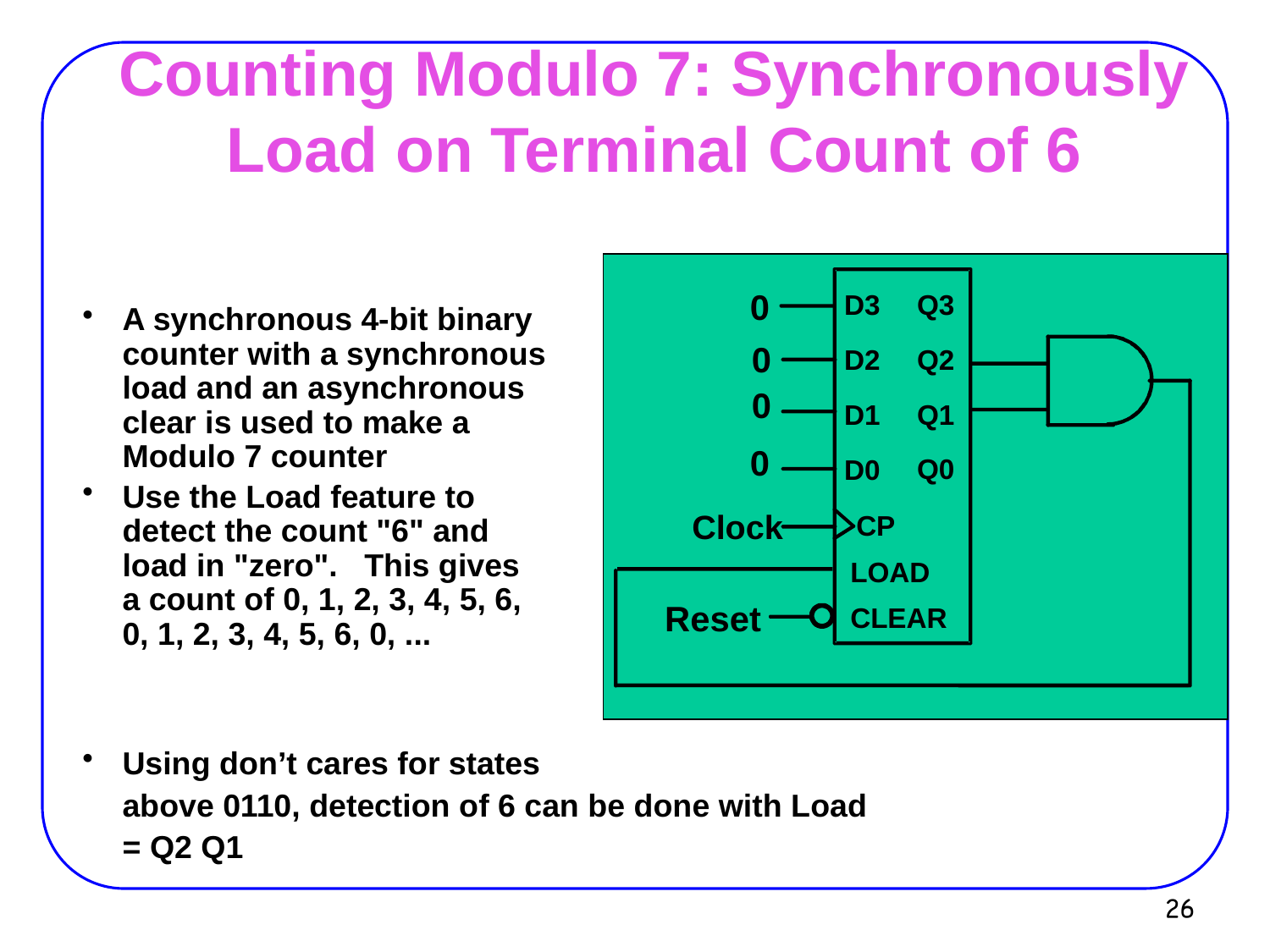

# Counting Modulo 7: Synchronously Load on Terminal Count of 6

0
Q3
D3

0
Q2
D2

0
Q1
D1

0
Q0
D0

Clock

CP

LOAD

Reset
CLEAR

A synchronous 4-bit binary
counter with a synchronous
load and an asynchronous
clear is used to make a
Modulo 7 counter
Use the Load feature to
detect the count "6" and
load in "zero".   This gives
a count of 0, 1, 2, 3, 4, 5, 6,
0, 1, 2, 3, 4, 5, 6, 0, ...

Using don’t cares for states
above 0110, detection of 6 can be done with Load = Q2 Q1
 26